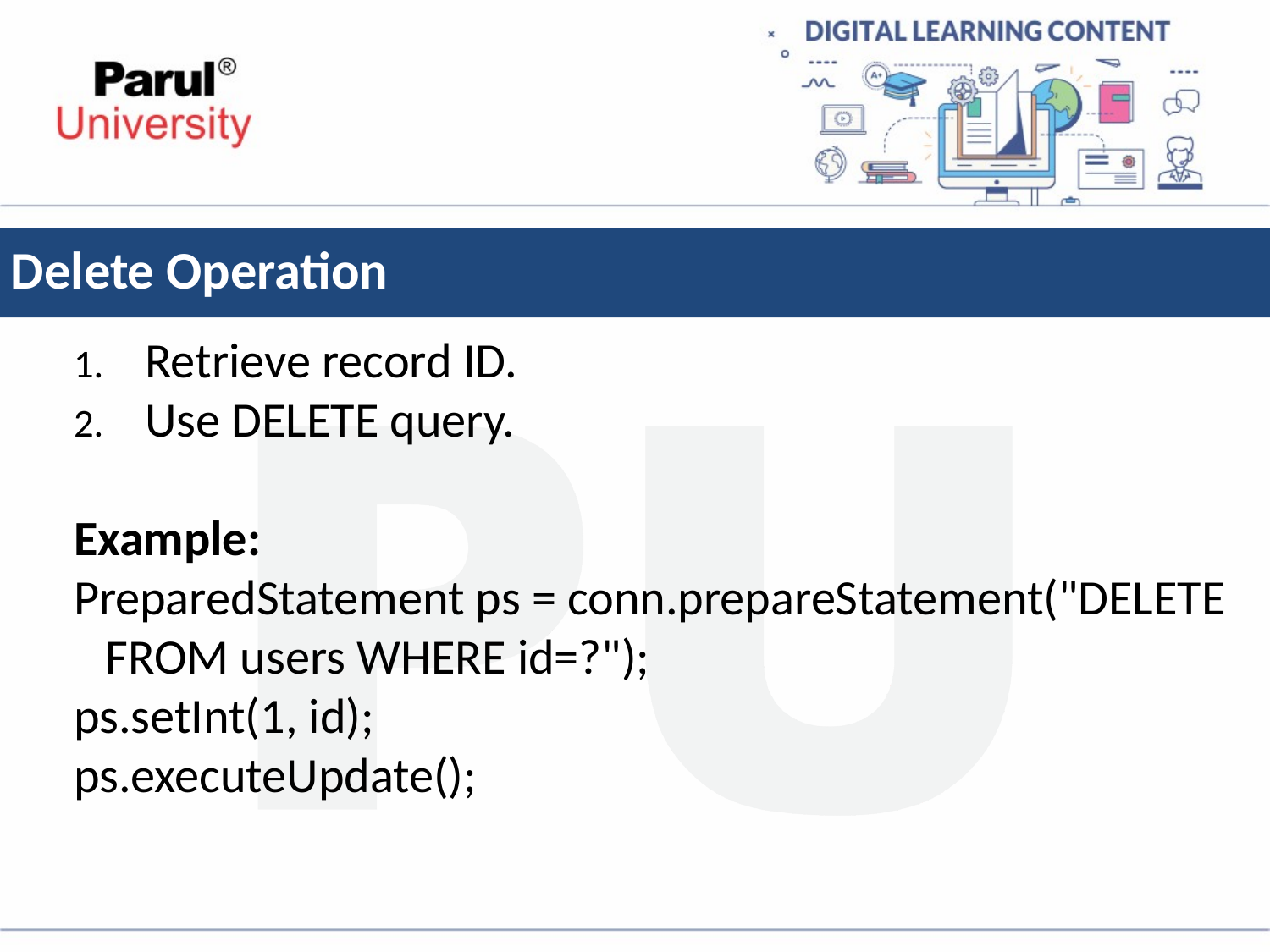

# Delete Operation
Retrieve record ID.
Use DELETE query.

Example:
PreparedStatement ps = conn.prepareStatement("DELETE FROM users WHERE id=?");
ps.setInt(1, id);
ps.executeUpdate();